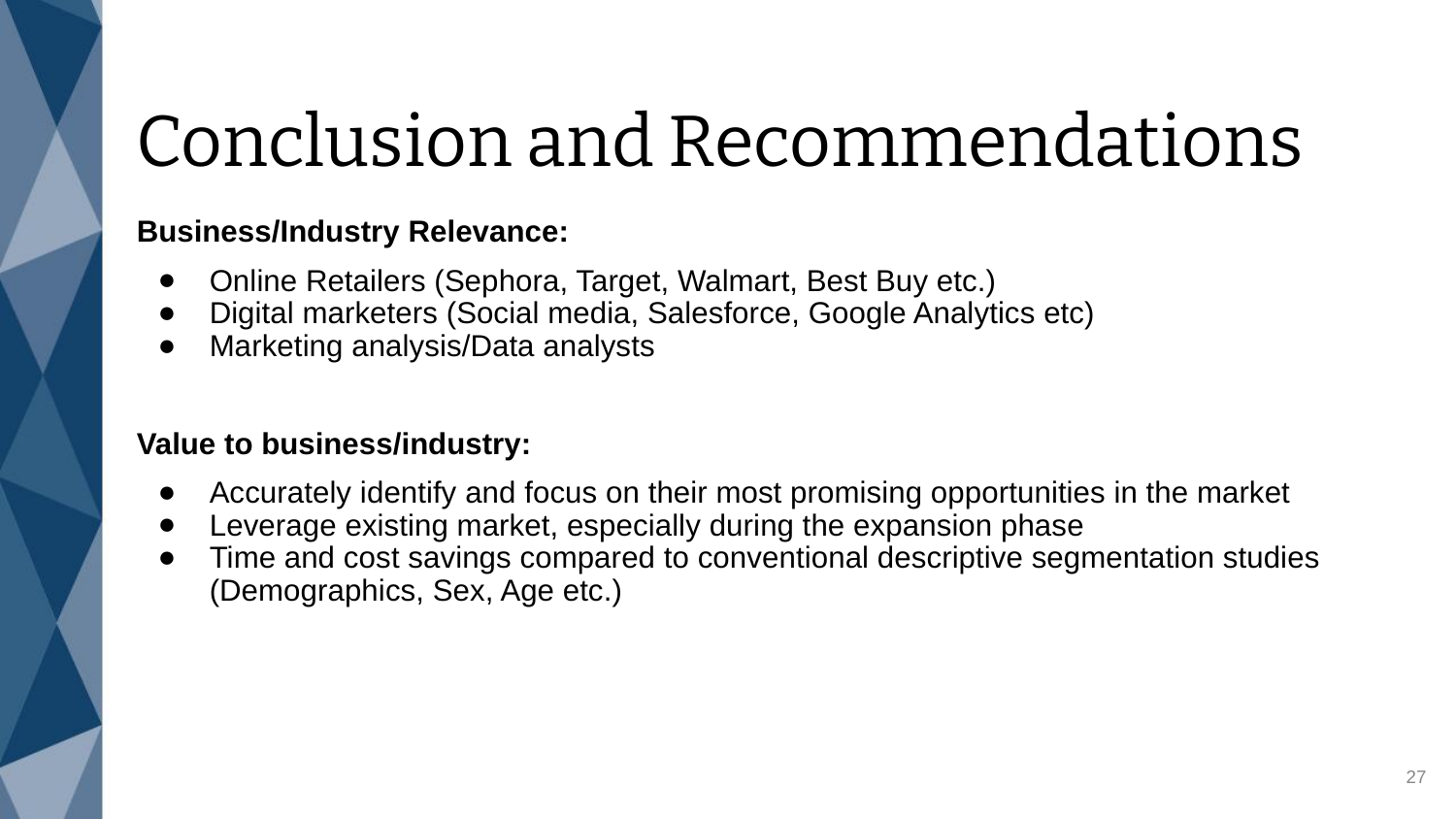

# Conclusion and Recommendations
Business/Industry Relevance:
Online Retailers (Sephora, Target, Walmart, Best Buy etc.)
Digital marketers (Social media, Salesforce, Google Analytics etc)
Marketing analysis/Data analysts

Value to business/industry:
Accurately identify and focus on their most promising opportunities in the market
Leverage existing market, especially during the expansion phase
Time and cost savings compared to conventional descriptive segmentation studies (Demographics, Sex, Age etc.)
27